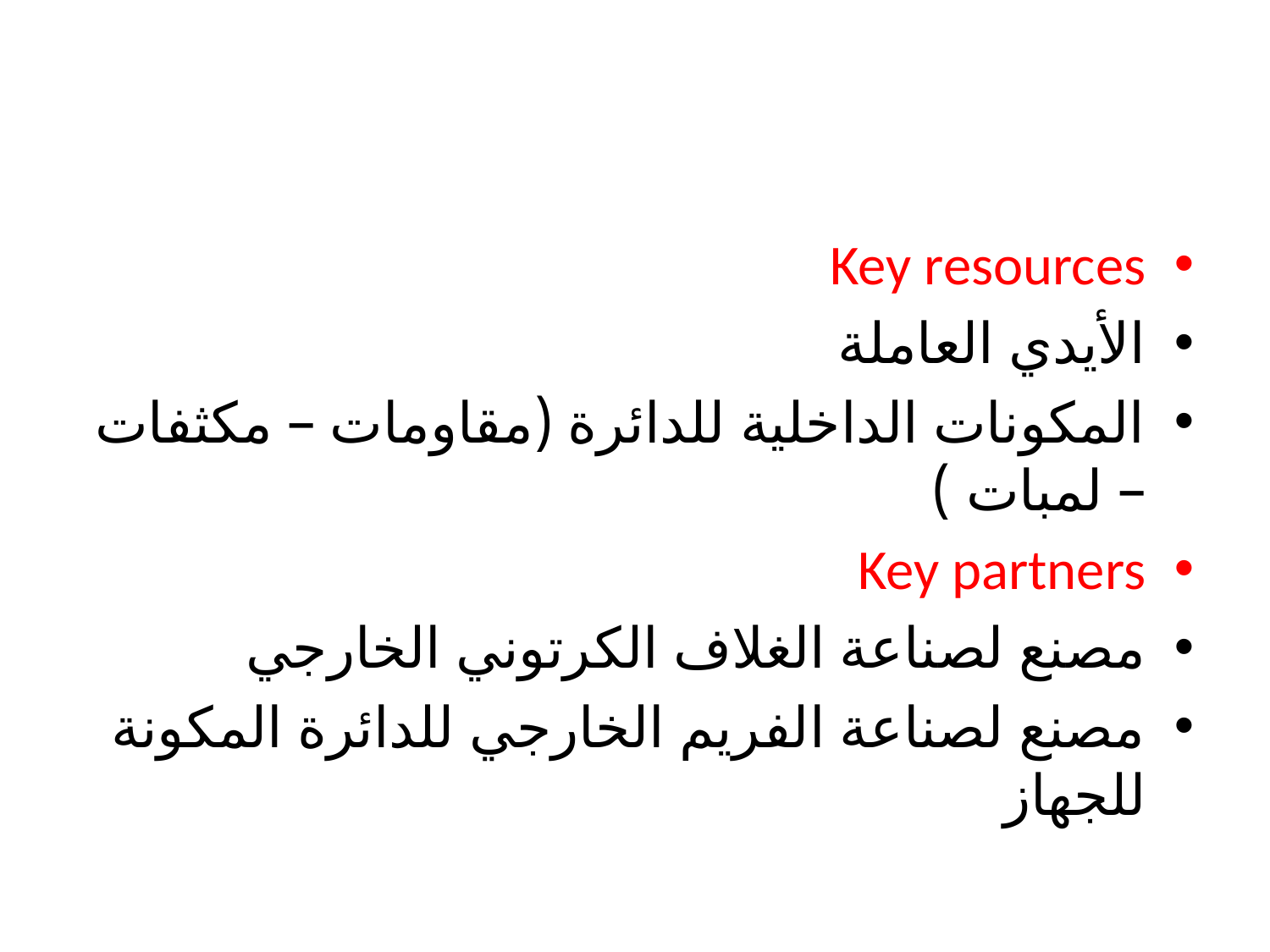

#
Key resources
الأيدي العاملة
المكونات الداخلية للدائرة (مقاومات – مكثفات – لمبات )
Key partners
مصنع لصناعة الغلاف الكرتوني الخارجي
مصنع لصناعة الفريم الخارجي للدائرة المكونة للجهاز